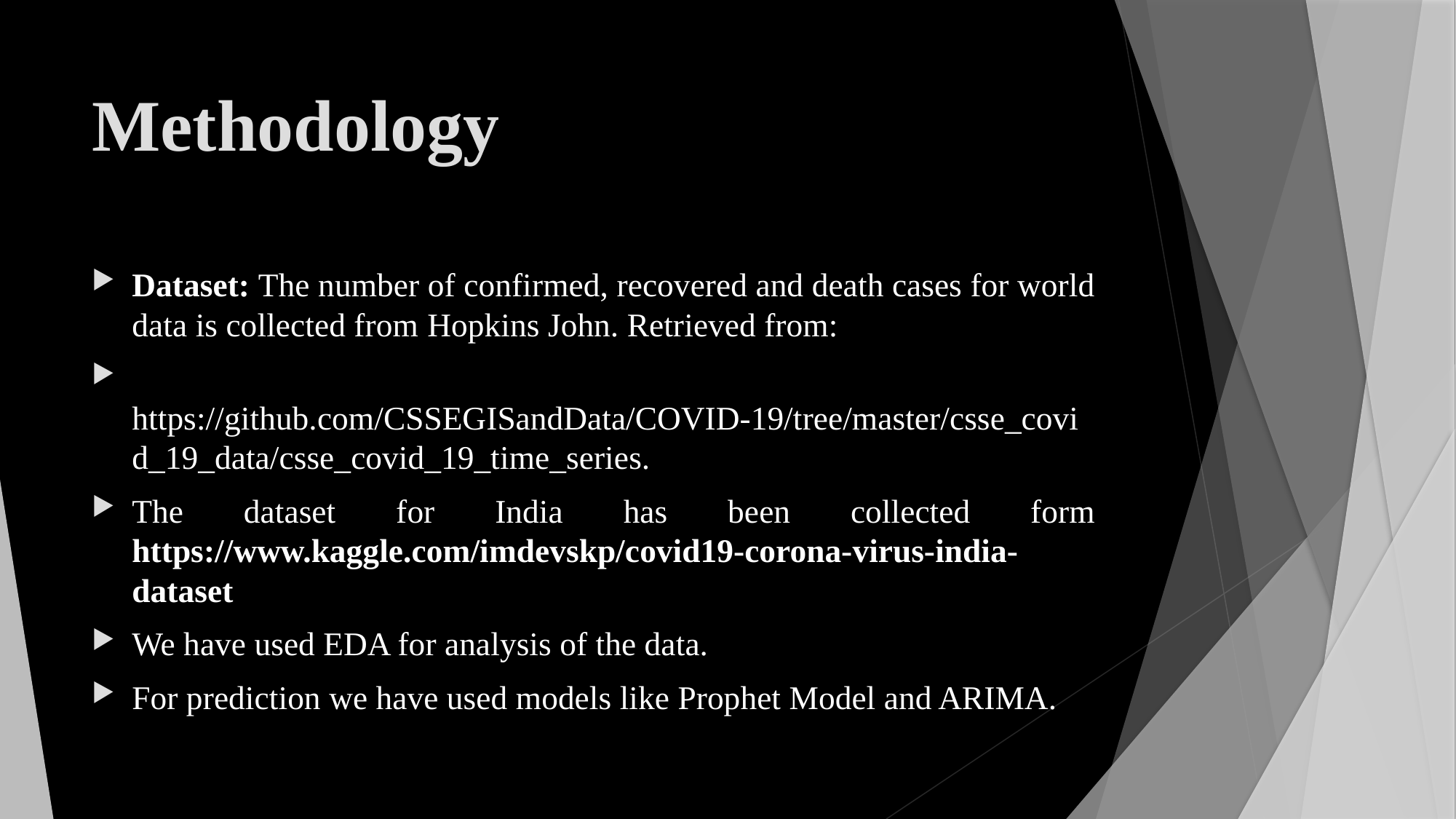

# Methodology
Dataset: The number of confirmed, recovered and death cases for world data is collected from Hopkins John. Retrieved from:
 https://github.com/CSSEGISandData/COVID-19/tree/master/csse_covid_19_data/csse_covid_19_time_series.
The dataset for India has been collected form https://www.kaggle.com/imdevskp/covid19-corona-virus-india-dataset
We have used EDA for analysis of the data.
For prediction we have used models like Prophet Model and ARIMA.